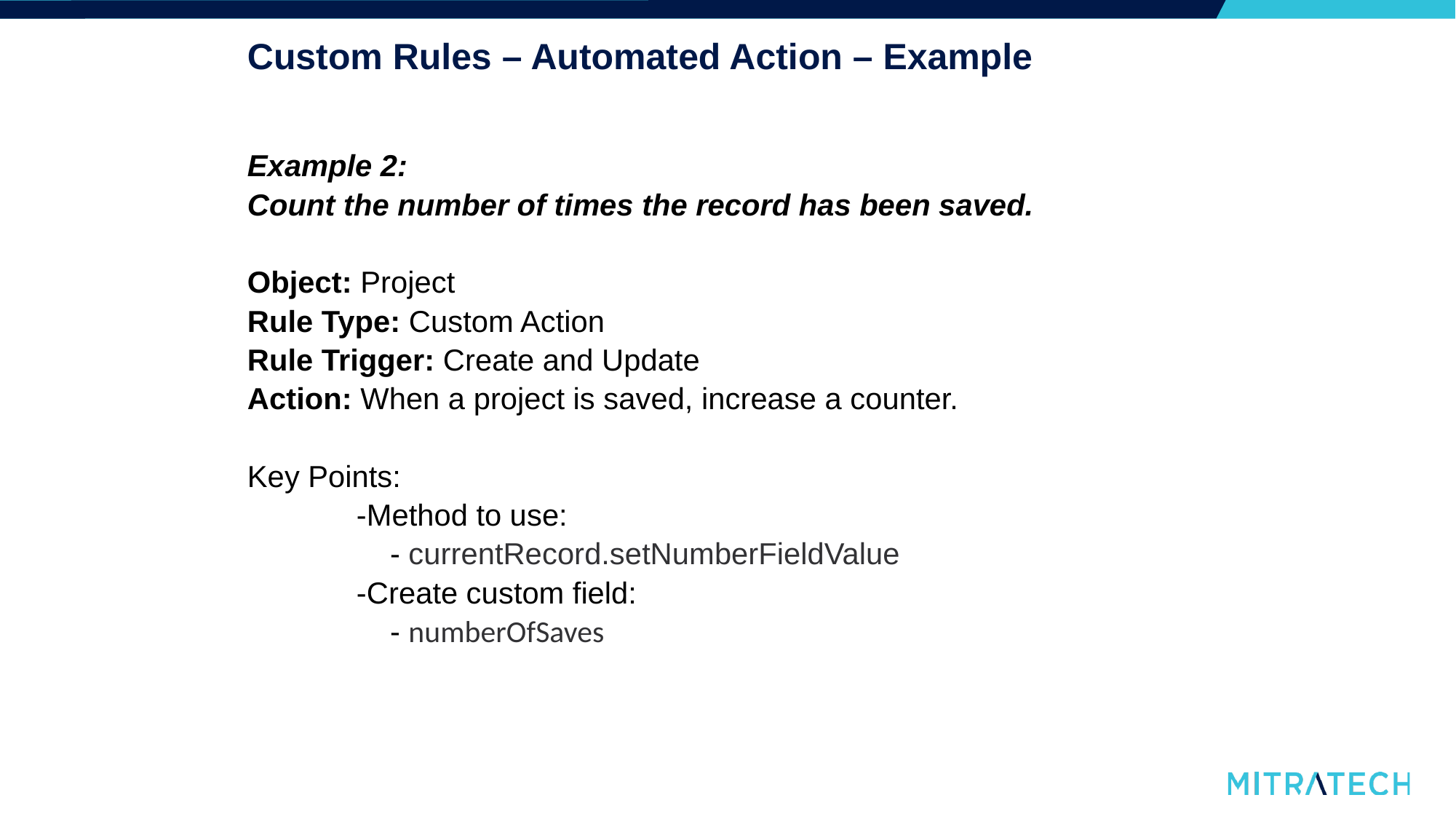

# Custom Rules – Automated Action – Example
Example 2:
Count the number of times the record has been saved.

Object: Project
Rule Type: Custom Action
Rule Trigger: Create and Update
Action: When a project is saved, increase a counter.

Key Points:
	-Method to use:
	    - currentRecord.setNumberFieldValue
	-Create custom field:
	    - numberOfSaves